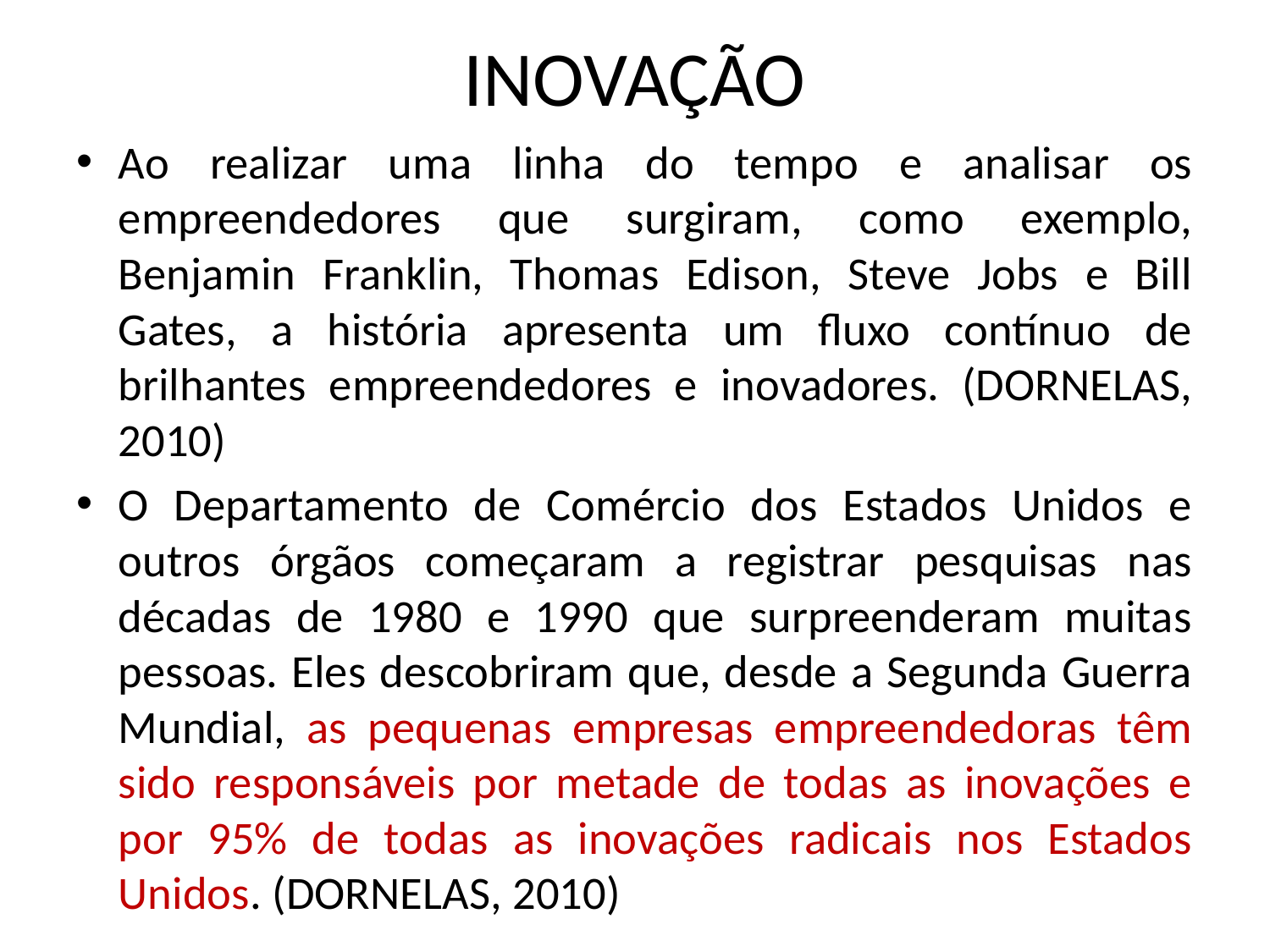

# INOVAÇÃO
Ao realizar uma linha do tempo e analisar os empreendedores que surgiram, como exemplo, Benjamin Franklin, Thomas Edison, Steve Jobs e Bill Gates, a história apresenta um fluxo contínuo de brilhantes empreendedores e inovadores. (DORNELAS, 2010)
O Departamento de Comércio dos Estados Unidos e outros órgãos começaram a registrar pesquisas nas décadas de 1980 e 1990 que surpreenderam muitas pessoas. Eles descobriram que, desde a Segunda Guerra Mundial, as pequenas empresas empreendedoras têm sido responsáveis por metade de todas as inovações e por 95% de todas as inovações radicais nos Estados Unidos. (DORNELAS, 2010)